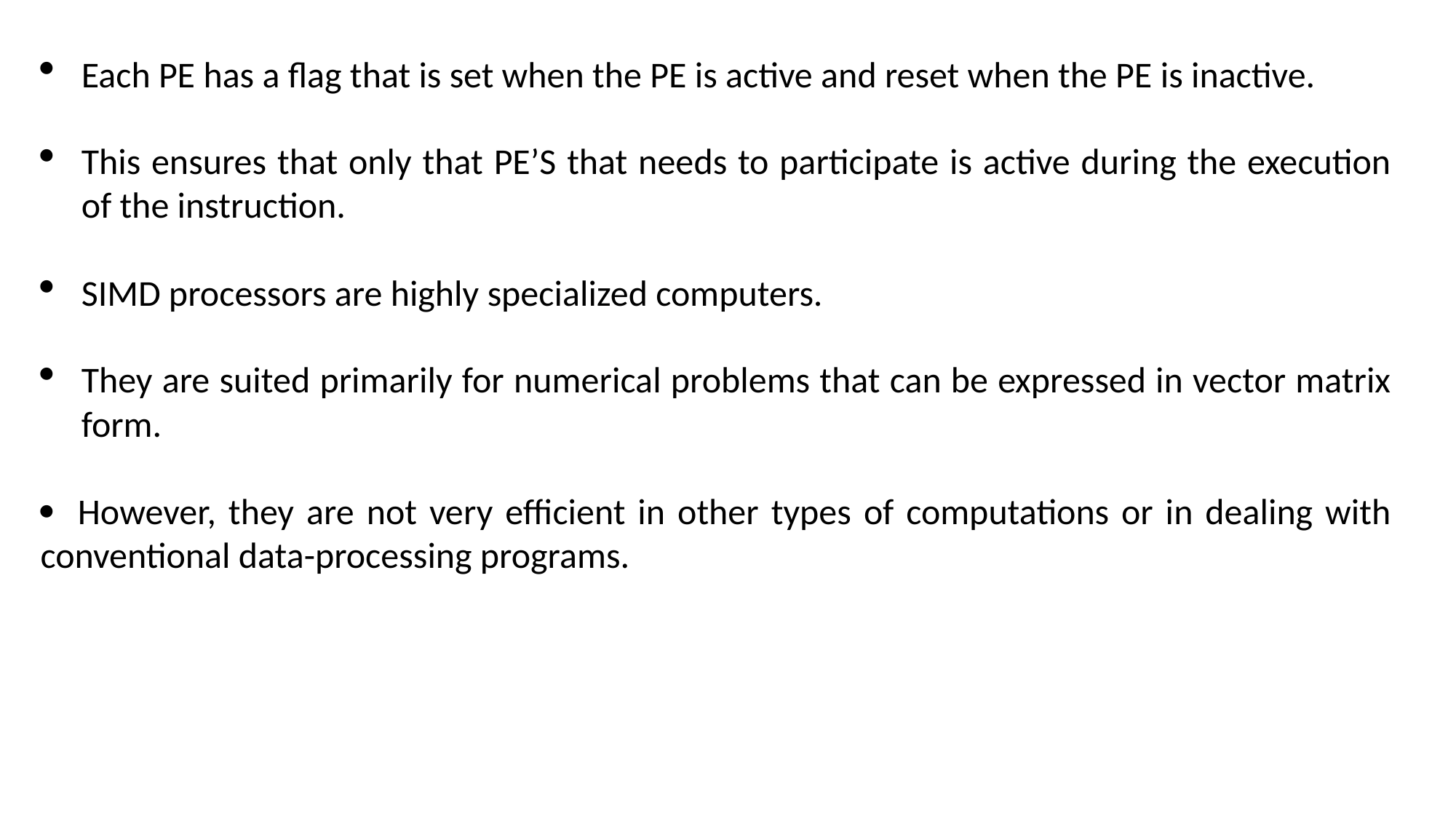

Each PE has a flag that is set when the PE is active and reset when the PE is inactive.

This ensures that only that PE’S that needs to participate is active during the execution of the instruction.

SIMD processors are highly specialized computers.

They are suited primarily for numerical problems that can be expressed in vector matrix form.

• However, they are not very efficient in other types of computations or in dealing with conventional data-processing programs.